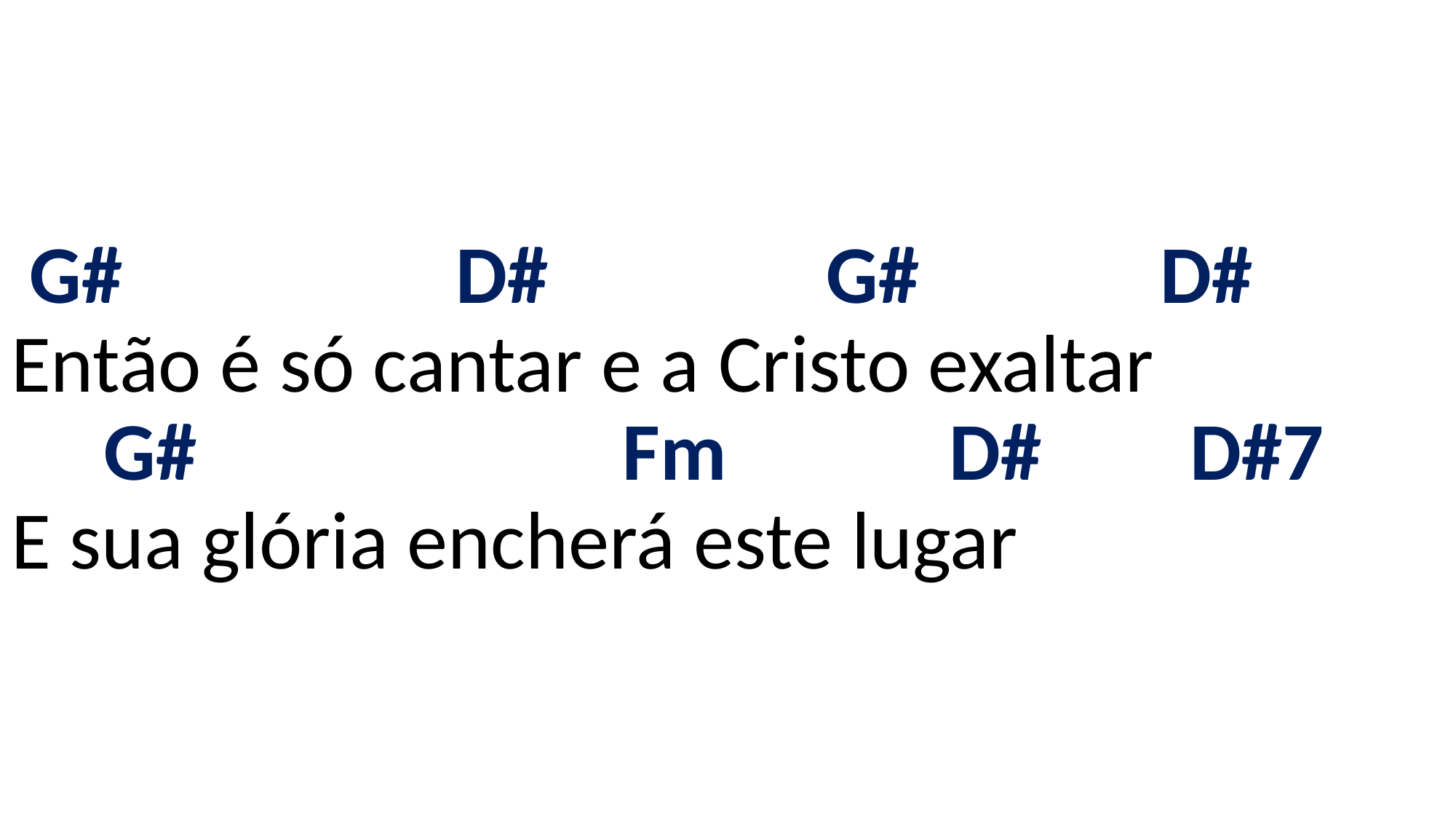

# G#                  D#               G#             D# Então é só cantar e a Cristo exaltar G#                       Fm            D#        D#7 E sua glória encherá este lugar